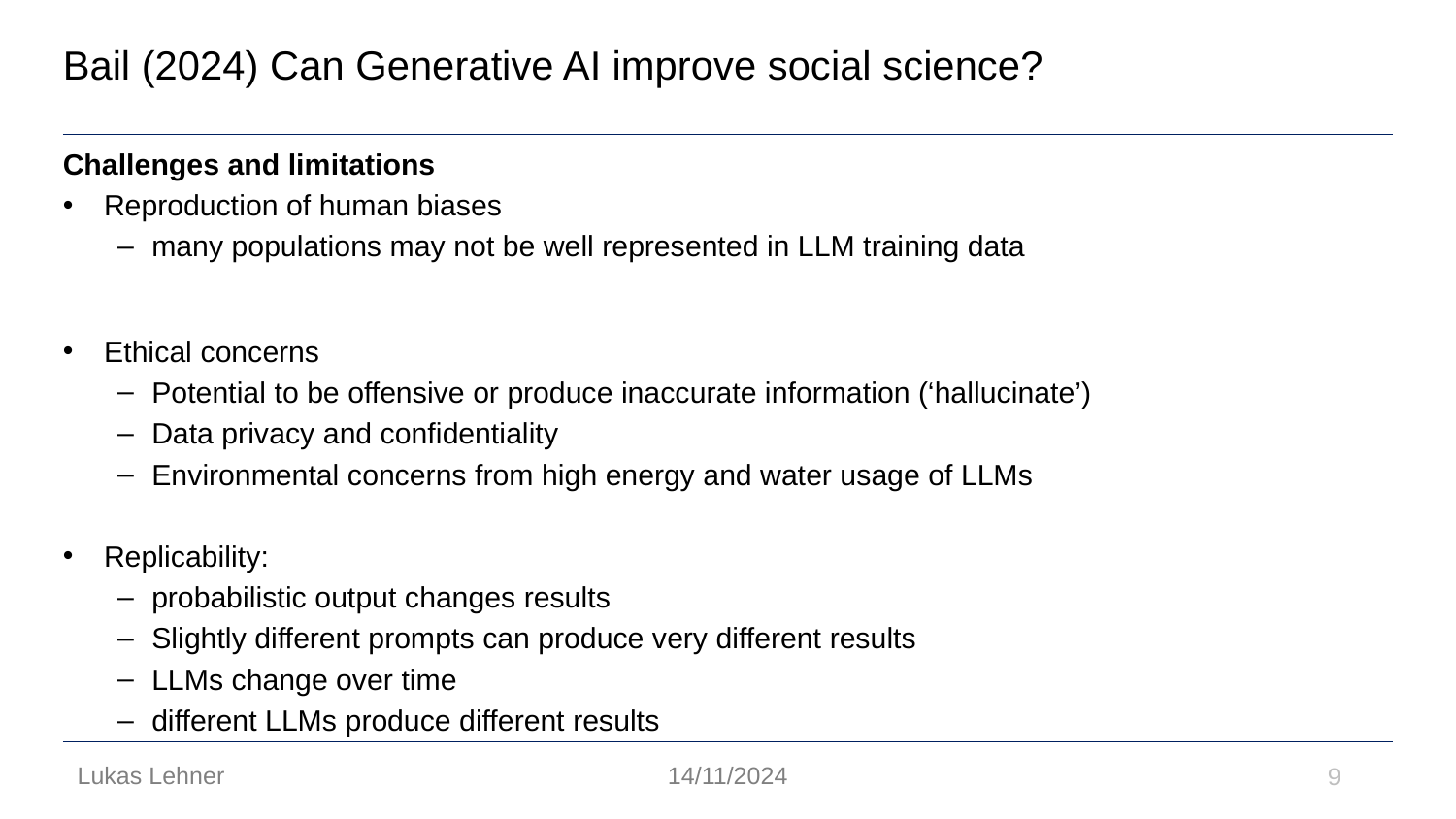

# Bail (2024) Can Generative AI improve social science?
Challenges and limitations
Reproduction of human biases
many populations may not be well represented in LLM training data

Ethical concerns
Potential to be offensive or produce inaccurate information (‘hallucinate’)
Data privacy and confidentiality
Environmental concerns from high energy and water usage of LLMs

Replicability:
probabilistic output changes results
Slightly different prompts can produce very different results
LLMs change over time
different LLMs produce different results
9